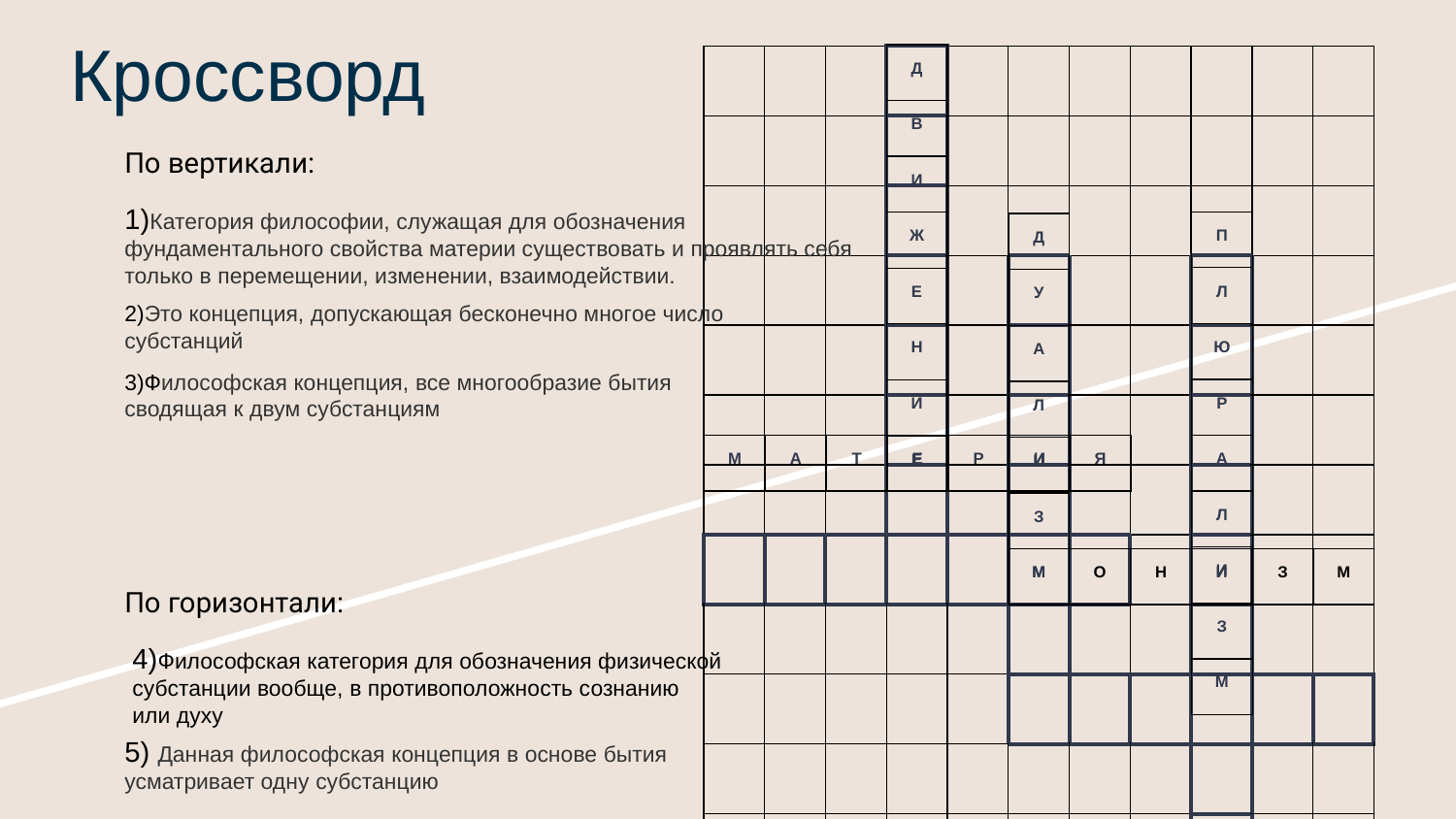

# Кроссворд
| Д |
| --- |
| В |
| И |
| Ж |
| Е |
| Н |
| И |
| Е |
|  |  |  |  |  |  |  |  |  |  |  |
| --- | --- | --- | --- | --- | --- | --- | --- | --- | --- | --- |
|  |  |  |  |  |  |  |  |  |  |  |
|  |  |  |  |  |  |  |  |  |  |  |
|  |  |  |  |  |  |  |  |  |  |  |
|  |  |  |  |  |  |  |  |  |  |  |
|  |  |  |  |  |  |  |  |  |  |  |
|  |  |  |  |  |  |  |  |  |  |  |
|  |  |  |  |  |  |  |  |  |  |  |
|  |  |  |  |  |  |  |  |  |  |  |
|  |  |  |  |  |  |  |  |  |  |  |
|  |  |  |  |  |  |  |  |  |  |  |
|  |  |  |  |  |  |  |  |  |  |  |
По вертикали:
1)Категория философии, служащая для обозначения фундаментального свойства материи существовать и проявлять себя только в перемещении, изменении, взаимодействии.

| П |
| --- |
| Л |
| Ю |
| Р |
| А |
| Л |
| И |
| З |
| М |
| Д |
| --- |
| У |
| А |
| Л |
| И |
| З |
| М |
2)Это концепция, допускающая бесконечно многое число субстанций
3)Философская концепция, все многообразие бытия сводящая к двум субстанциям

| М | А | Т | Е | Р | И | Я |
| --- | --- | --- | --- | --- | --- | --- |
| М | О | Н | И | З | М |
| --- | --- | --- | --- | --- | --- |
По горизонтали:
4)Философская категория для обозначения физической субстанции вообще, в противоположность сознанию или духу

5) Данная философская концепция в основе бытия усматривает одну субстанцию